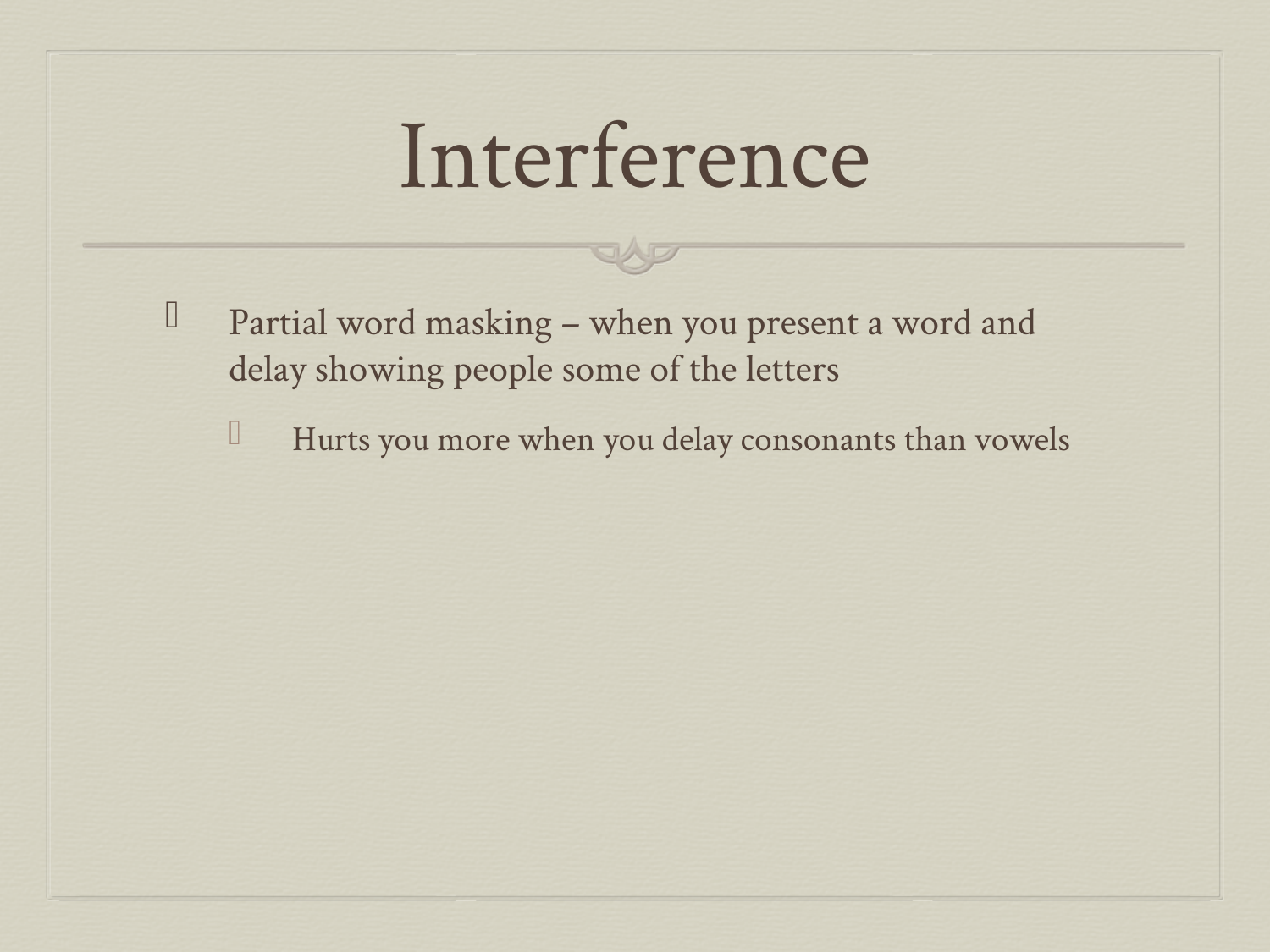

# Interference
Partial word masking – when you present a word and delay showing people some of the letters
Hurts you more when you delay consonants than vowels